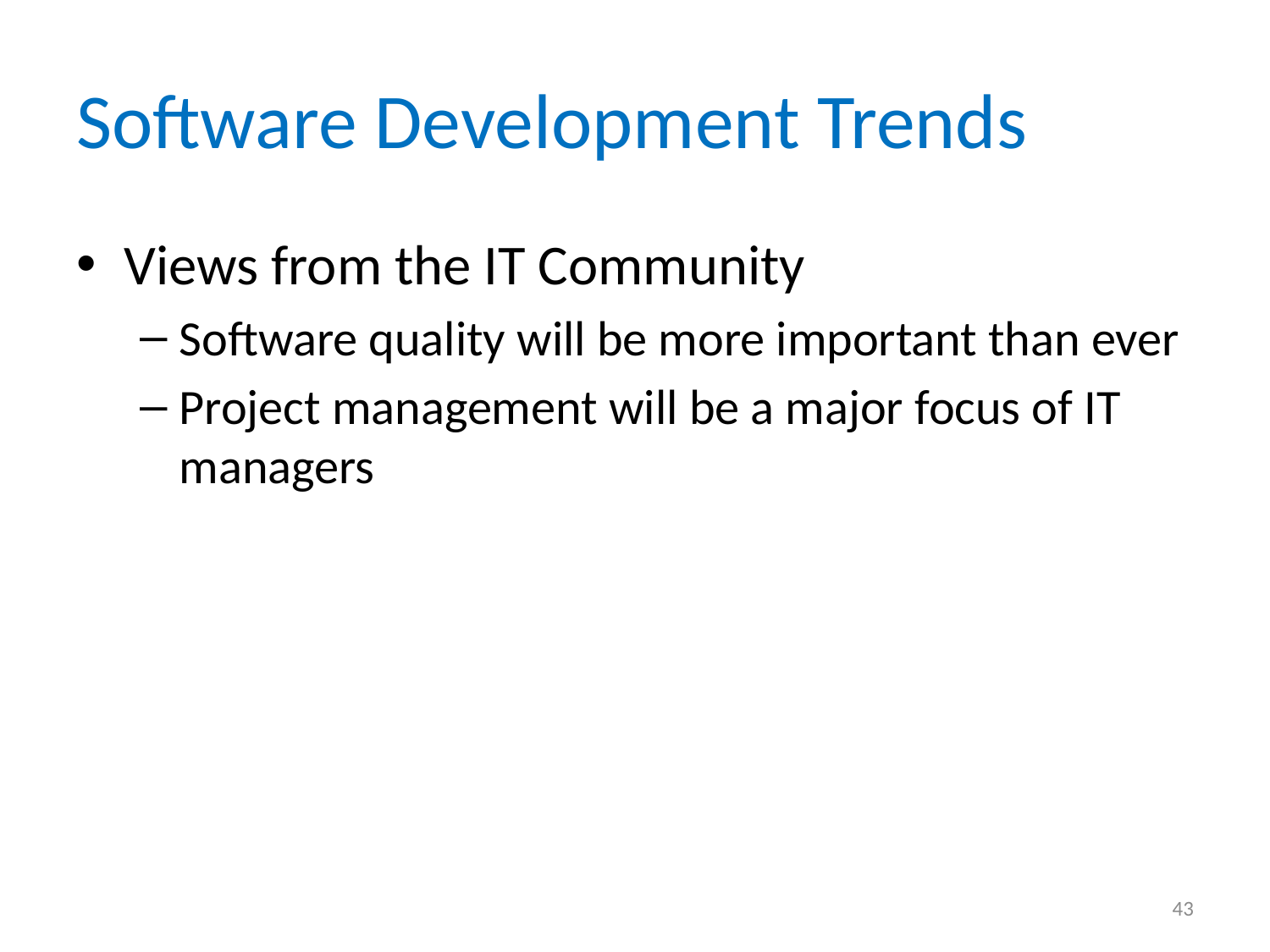

# Software Development Trends
Views from the IT Community
Software quality will be more important than ever
Project management will be a major focus of IT managers
43